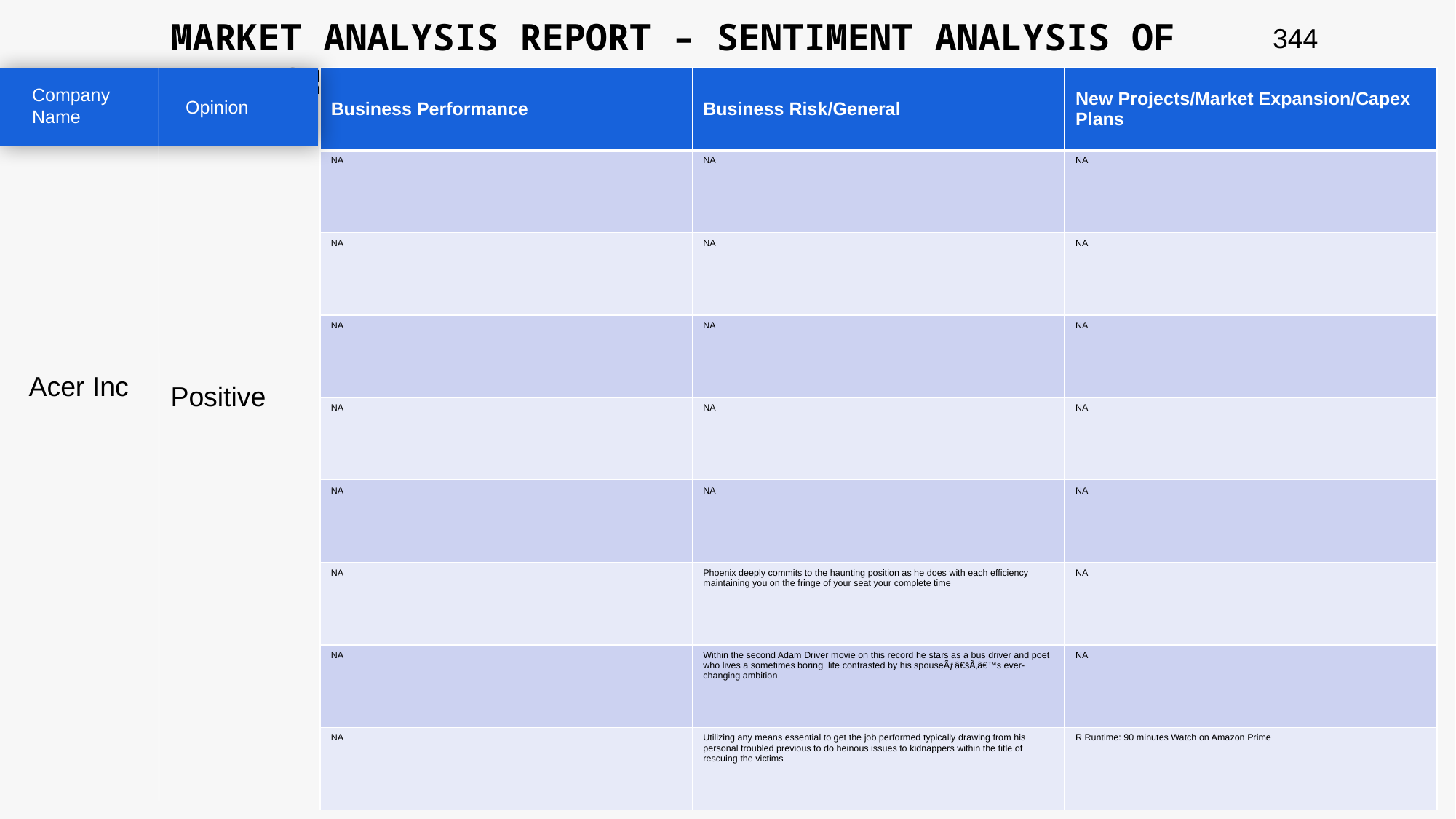

MARKET ANALYSIS REPORT – SENTIMENT ANALYSIS OF PEER GROUP
344

| Business Performance | Business Risk/General | New Projects/Market Expansion/Capex Plans |
| --- | --- | --- |
| NA | NA | NA |
| NA | NA | NA |
| NA | NA | NA |
| NA | NA | NA |
| NA | NA | NA |
| NA | Phoenix deeply commits to the haunting position as he does with each efficiency maintaining you on the fringe of your seat your complete time | NA |
| NA | Within the second Adam Driver movie on this record he stars as a bus driver and poet who lives a sometimes boring life contrasted by his spouseÃƒâ€šÃ‚â€™s ever-changing ambition | NA |
| NA | Utilizing any means essential to get the job performed typically drawing from his personal troubled previous to do heinous issues to kidnappers within the title of rescuing the victims | R Runtime: 90 minutes Watch on Amazon Prime |
Company Name
Opinion
Acer Inc
Positive